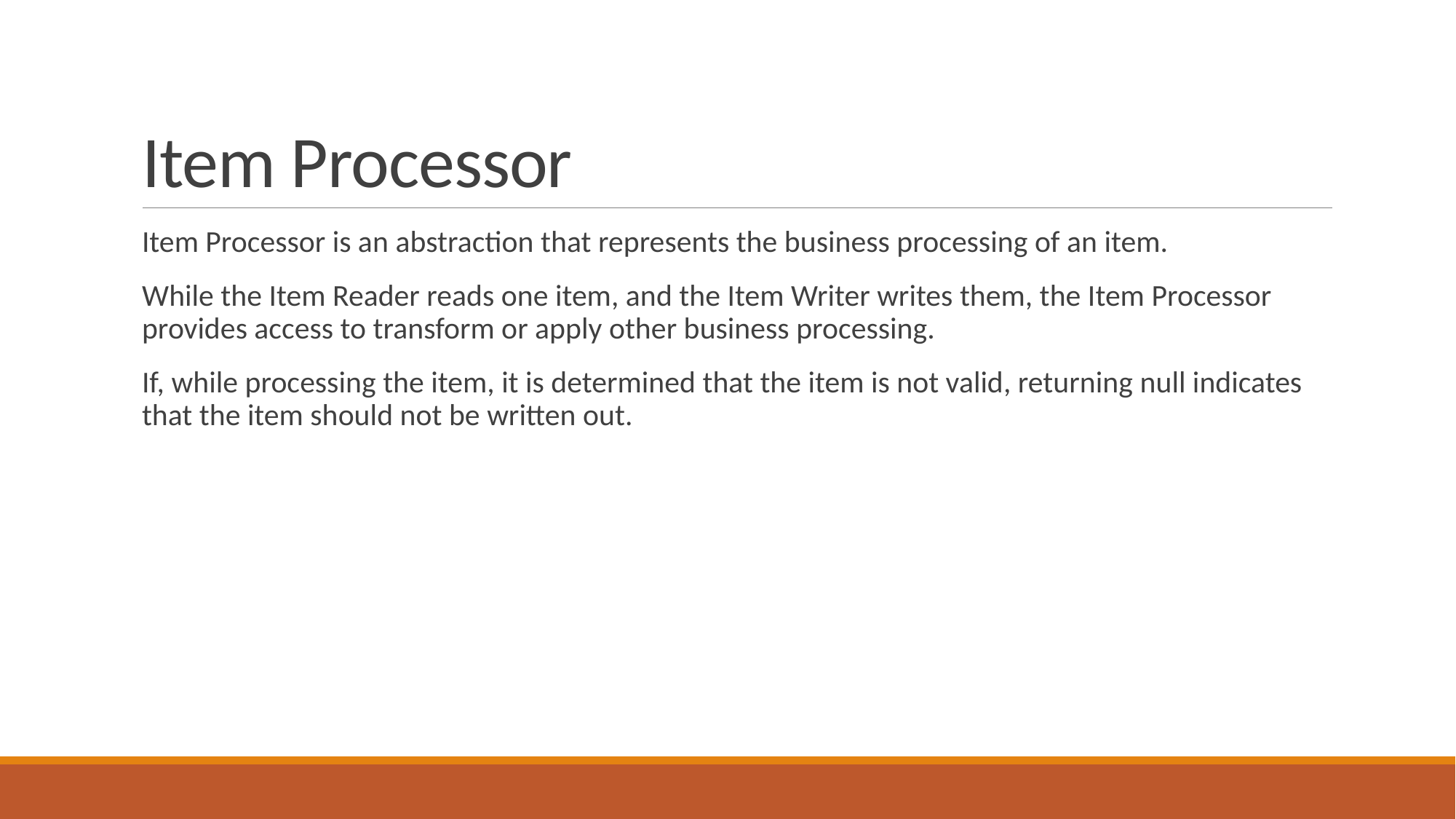

# Item Processor
Item Processor is an abstraction that represents the business processing of an item.
While the Item Reader reads one item, and the Item Writer writes them, the Item Processor provides access to transform or apply other business processing.
If, while processing the item, it is determined that the item is not valid, returning null indicates that the item should not be written out.